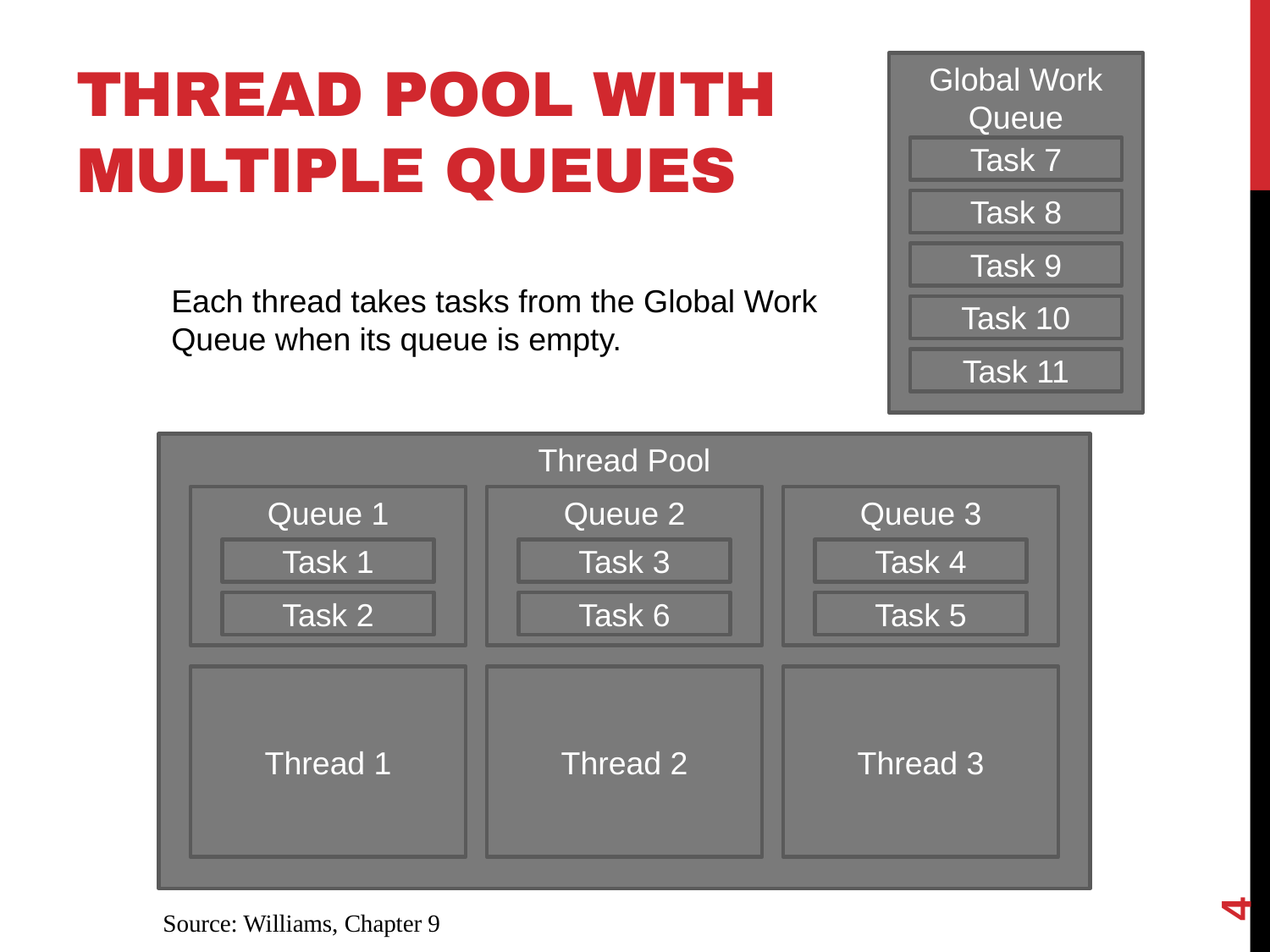

# Thread pool with multiple queues
Global Work Queue
Task 7
Task 8
Task 9
Each thread takes tasks from the Global Work Queue when its queue is empty.
Task 10
Task 11
Thread Pool
Queue 1
Queue 2
Queue 3
Task 1
Task 3
Task 4
Task 2
Task 6
Task 5
Thread 1
Thread 2
Thread 3
4
Source: Williams, Chapter 9